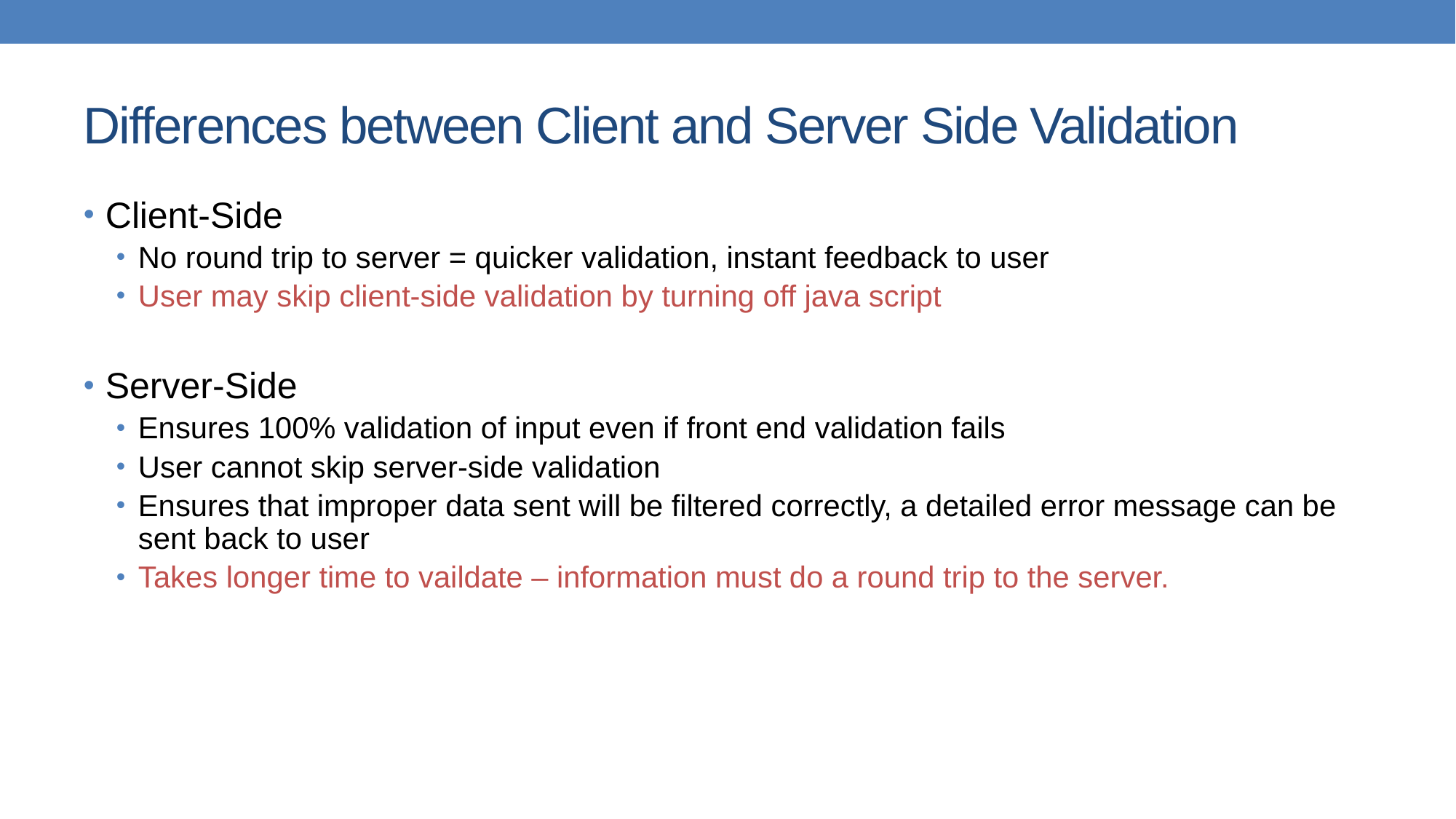

# Differences between Client and Server Side Validation
Client-Side
No round trip to server = quicker validation, instant feedback to user
User may skip client-side validation by turning off java script

Server-Side
Ensures 100% validation of input even if front end validation fails
User cannot skip server-side validation
Ensures that improper data sent will be filtered correctly, a detailed error message can be sent back to user
Takes longer time to vaildate – information must do a round trip to the server.